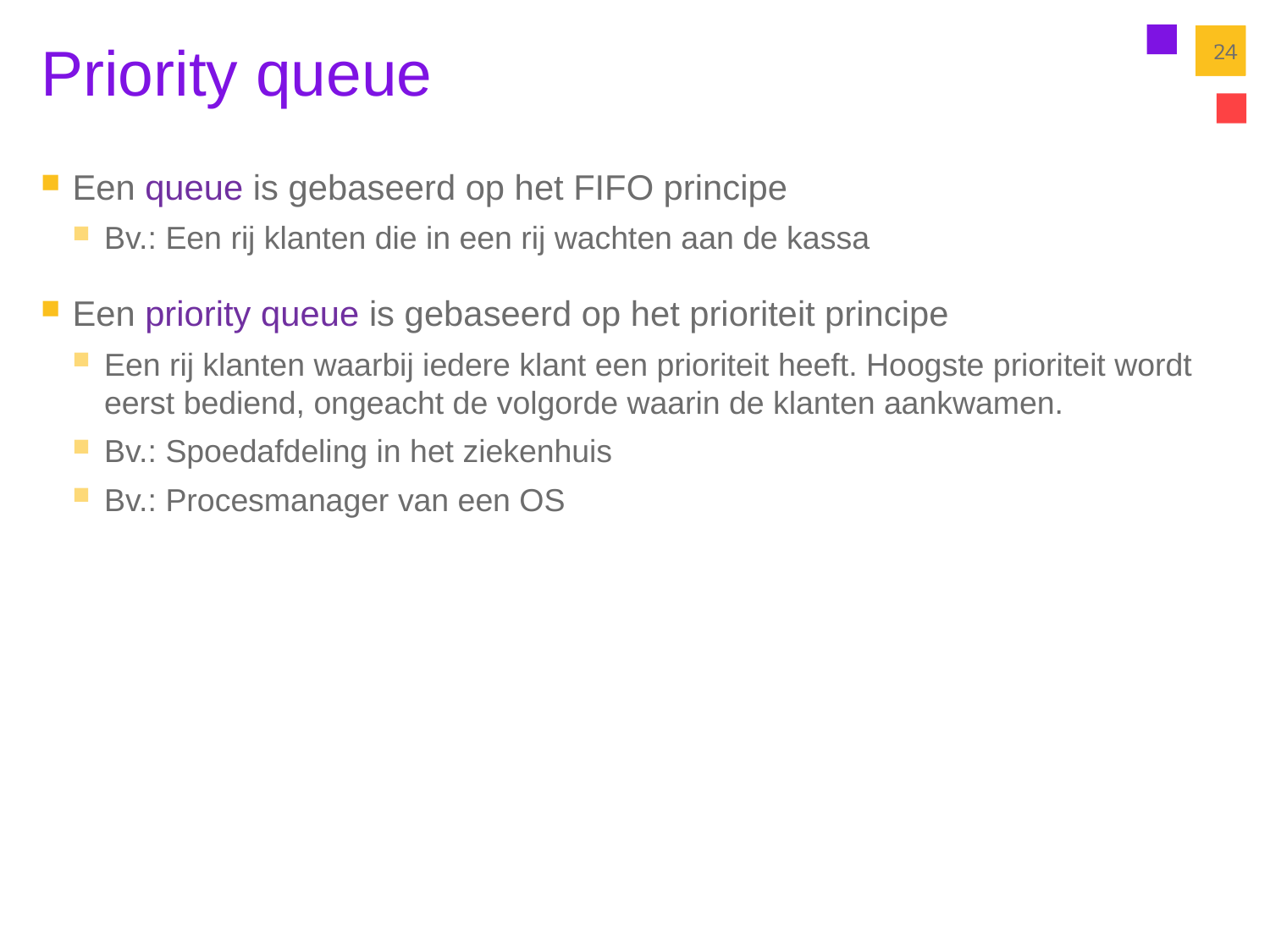

# Priority queue
24
Een queue is gebaseerd op het FIFO principe
Bv.: Een rij klanten die in een rij wachten aan de kassa
Een priority queue is gebaseerd op het prioriteit principe
Een rij klanten waarbij iedere klant een prioriteit heeft. Hoogste prioriteit wordt eerst bediend, ongeacht de volgorde waarin de klanten aankwamen.
Bv.: Spoedafdeling in het ziekenhuis
Bv.: Procesmanager van een OS